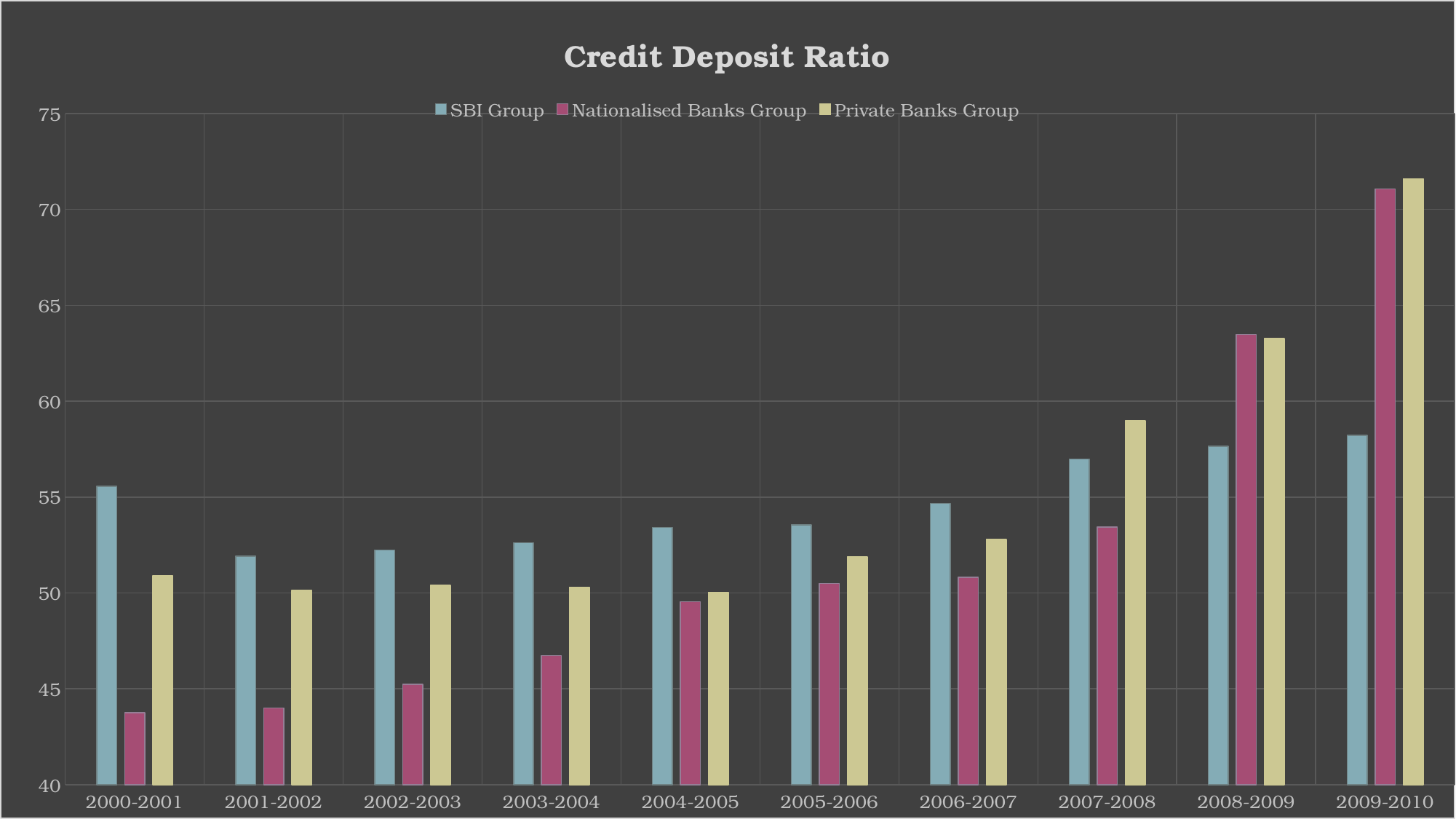

### Chart: Credit Deposit Ratio

| Category | SBI Group | Nationalised Banks Group | Private Banks Group |
|---|---|---|---|
| 2000-2001 | 55.57 | 43.76 | 50.9 |
| 2001-2002 | 51.91 | 44.01 | 50.13 |
| 2002-2003 | 52.24 | 45.24 | 50.4 |
| 2003-2004 | 52.62 | 46.73 | 50.31 |
| 2004-2005 | 53.41 | 49.54 | 50.04 |
| 2005-2006 | 53.54 | 50.5 | 51.88 |
| 2006-2007 | 54.67 | 50.82 | 52.78 |
| 2007-2008 | 56.98 | 53.43 | 58.97 |
| 2008-2009 | 57.65 | 63.48 | 63.27 |
| 2009-2010 | 58.22 | 71.06 | 71.6 |